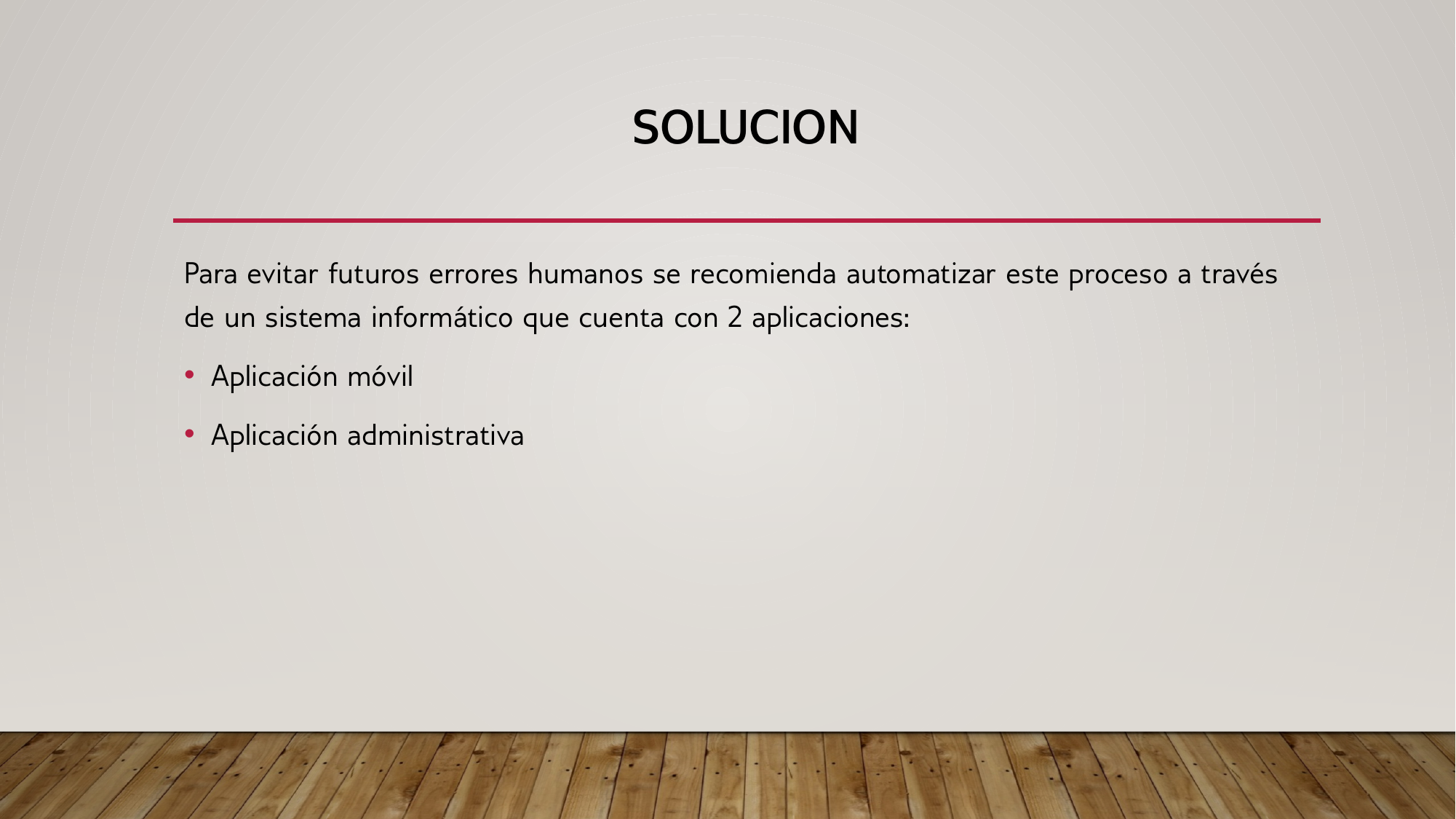

# SOLUCION
Para evitar futuros errores humanos se recomienda automatizar este proceso a través de un sistema informático que cuenta con 2 aplicaciones:
Aplicación móvil
Aplicación administrativa